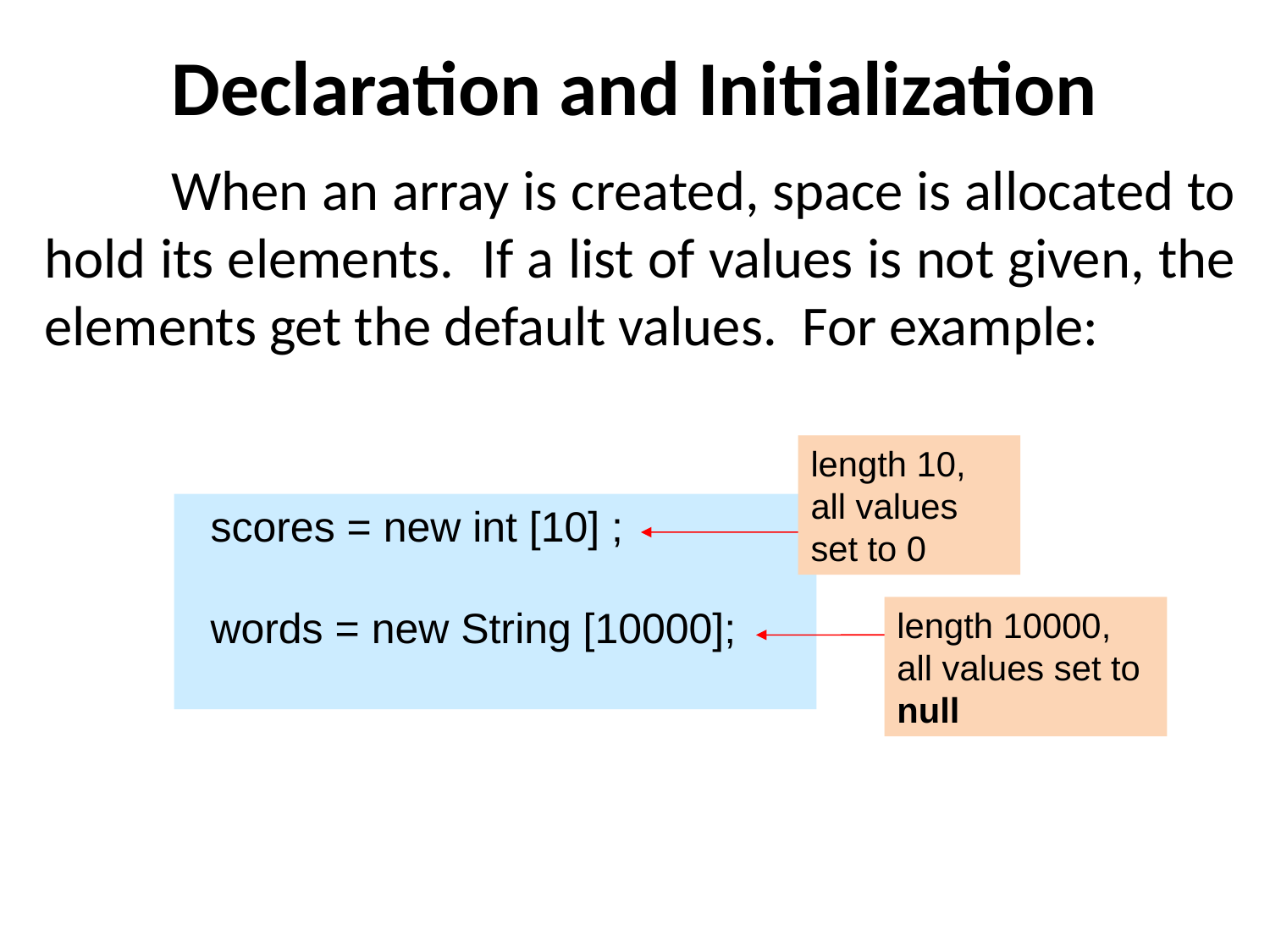

# Declaration and Initialization
	When an array is created, space is allocated to hold its elements.  If a list of values is not given, the elements get the default values.  For example:
length 10, all values set to 0
  scores = new int [10] ;

  words = new String [10000];

length 10000, all values set to null